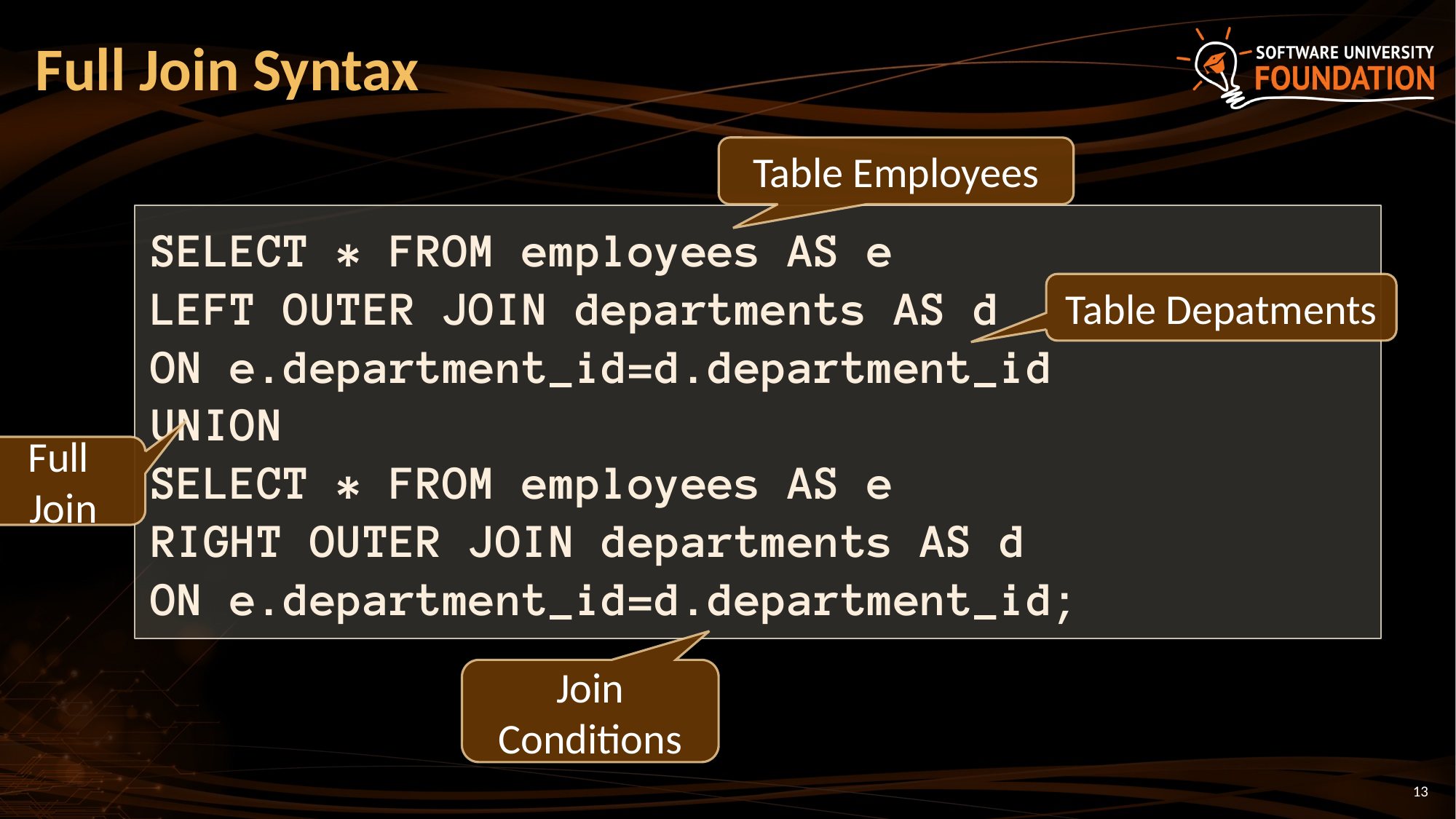

# Full Join Syntax
Table Employees
SELECT * FROM employees AS e
LEFT OUTER JOIN departments AS d
ON e.department_id=d.department_id
UNION
SELECT * FROM employees AS e
RIGHT OUTER JOIN departments AS d
ON e.department_id=d.department_id;
Table Depatments
Full
Join
Join Conditions
13